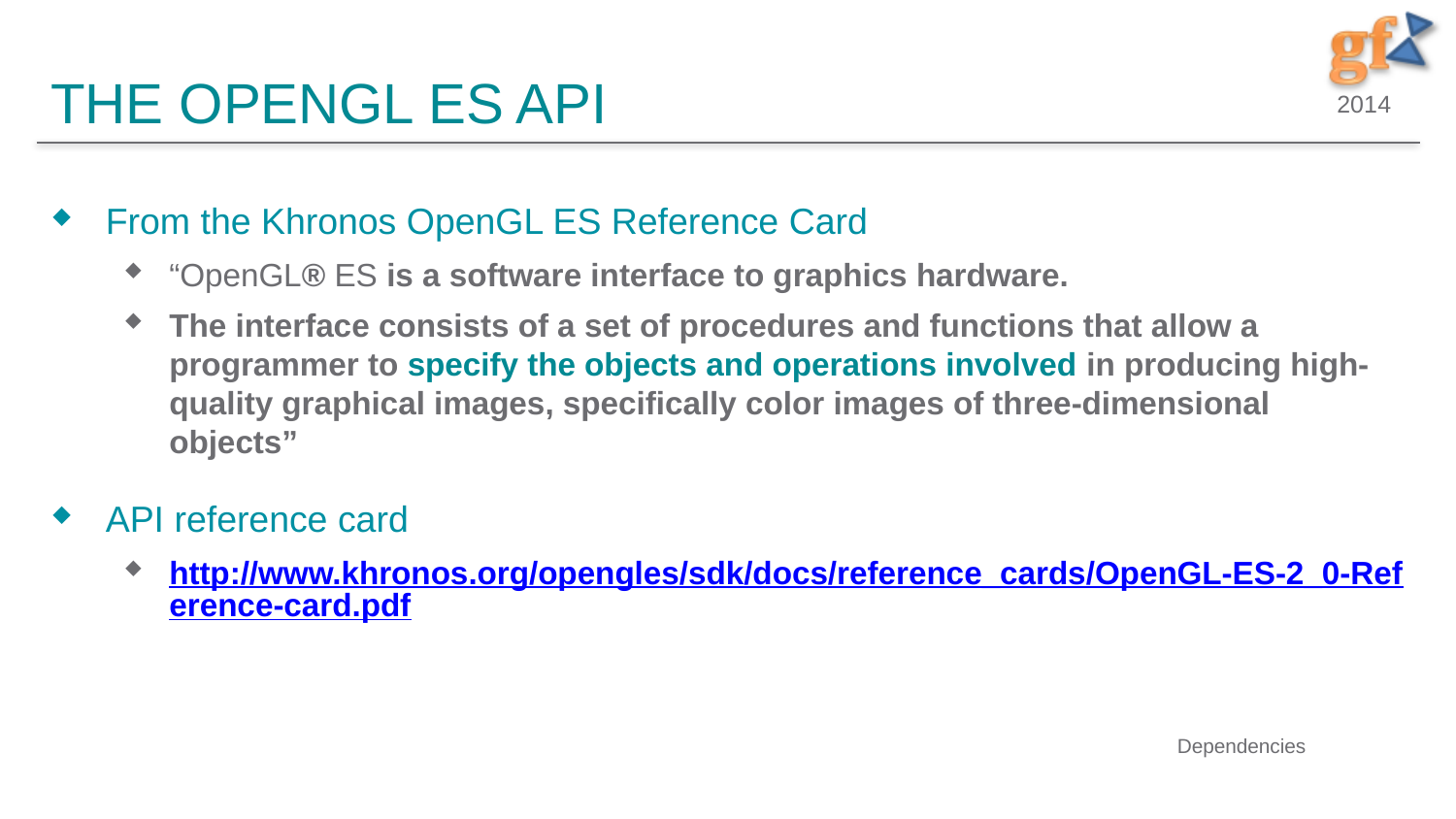

# The OpenGL ES API
From the Khronos OpenGL ES Reference Card
“OpenGL® ES is a software interface to graphics hardware.
The interface consists of a set of procedures and functions that allow a programmer to specify the objects and operations involved in producing high-quality graphical images, specifically color images of three-dimensional objects”
API reference card
http://www.khronos.org/opengles/sdk/docs/reference_cards/OpenGL-ES-2_0-Reference-card.pdf

Dependencies